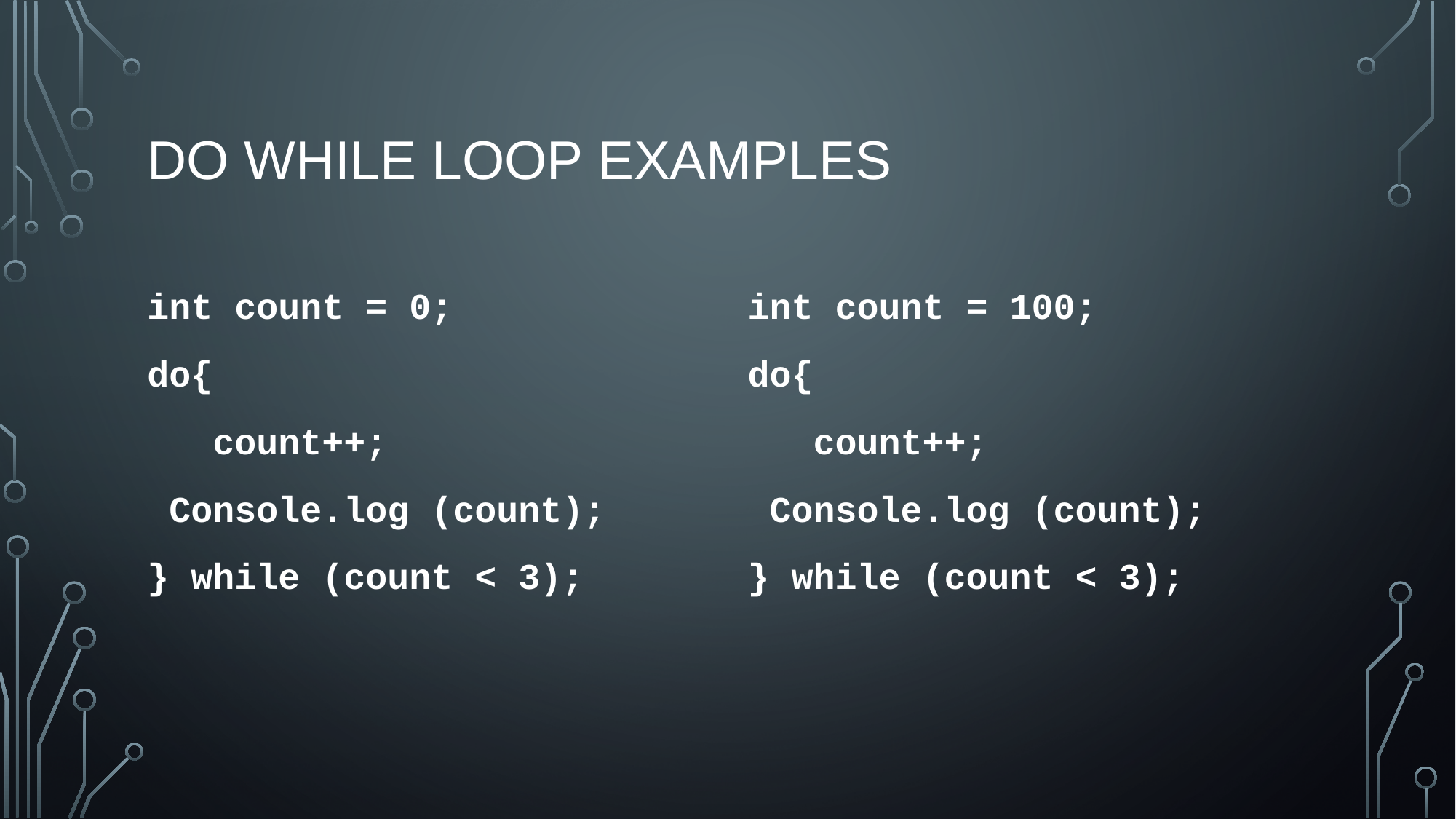

0
# Do While Loop Examples
int count = 0;
do{
   count++;
 Console.log (count);
} while (count < 3);

int count = 100;
do{
   count++;
 Console.log (count);
} while (count < 3);